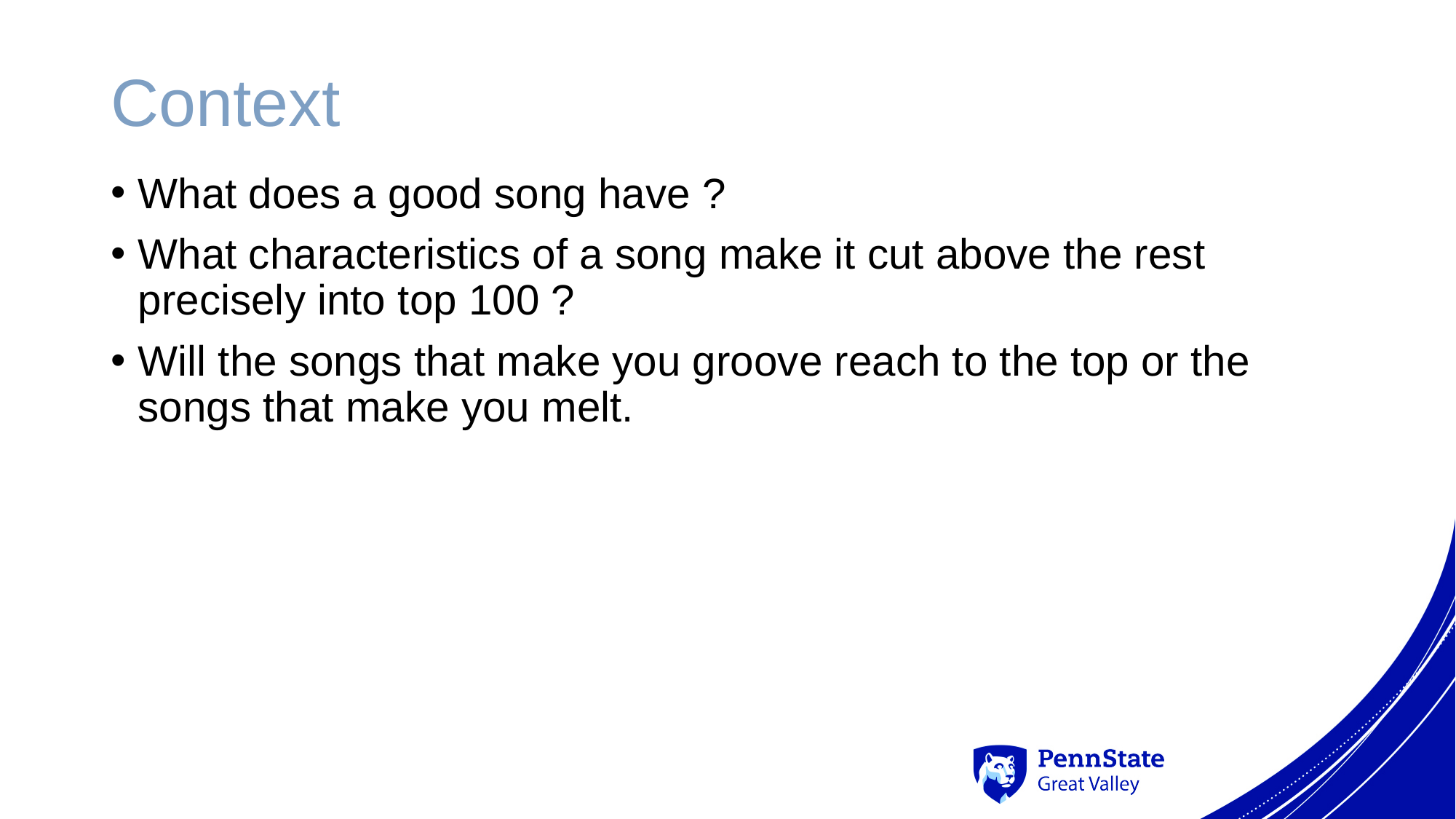

# Context
What does a good song have ?
What characteristics of a song make it cut above the rest precisely into top 100 ?
Will the songs that make you groove reach to the top or the songs that make you melt.